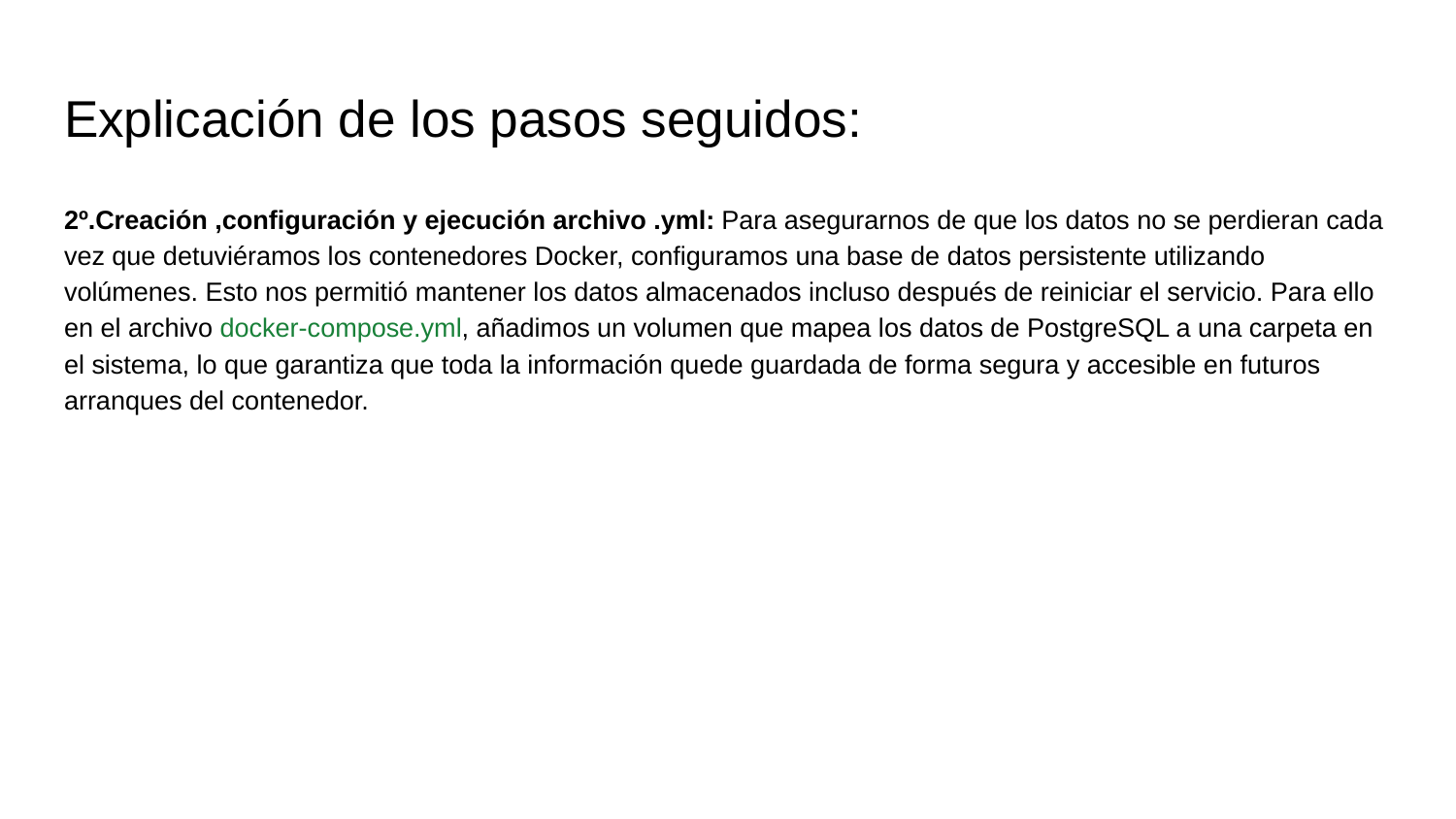

# Explicación de los pasos seguidos:
2º.Creación ,configuración y ejecución archivo .yml: Para asegurarnos de que los datos no se perdieran cada vez que detuviéramos los contenedores Docker, configuramos una base de datos persistente utilizando volúmenes. Esto nos permitió mantener los datos almacenados incluso después de reiniciar el servicio. Para ello en el archivo docker-compose.yml, añadimos un volumen que mapea los datos de PostgreSQL a una carpeta en el sistema, lo que garantiza que toda la información quede guardada de forma segura y accesible en futuros arranques del contenedor.